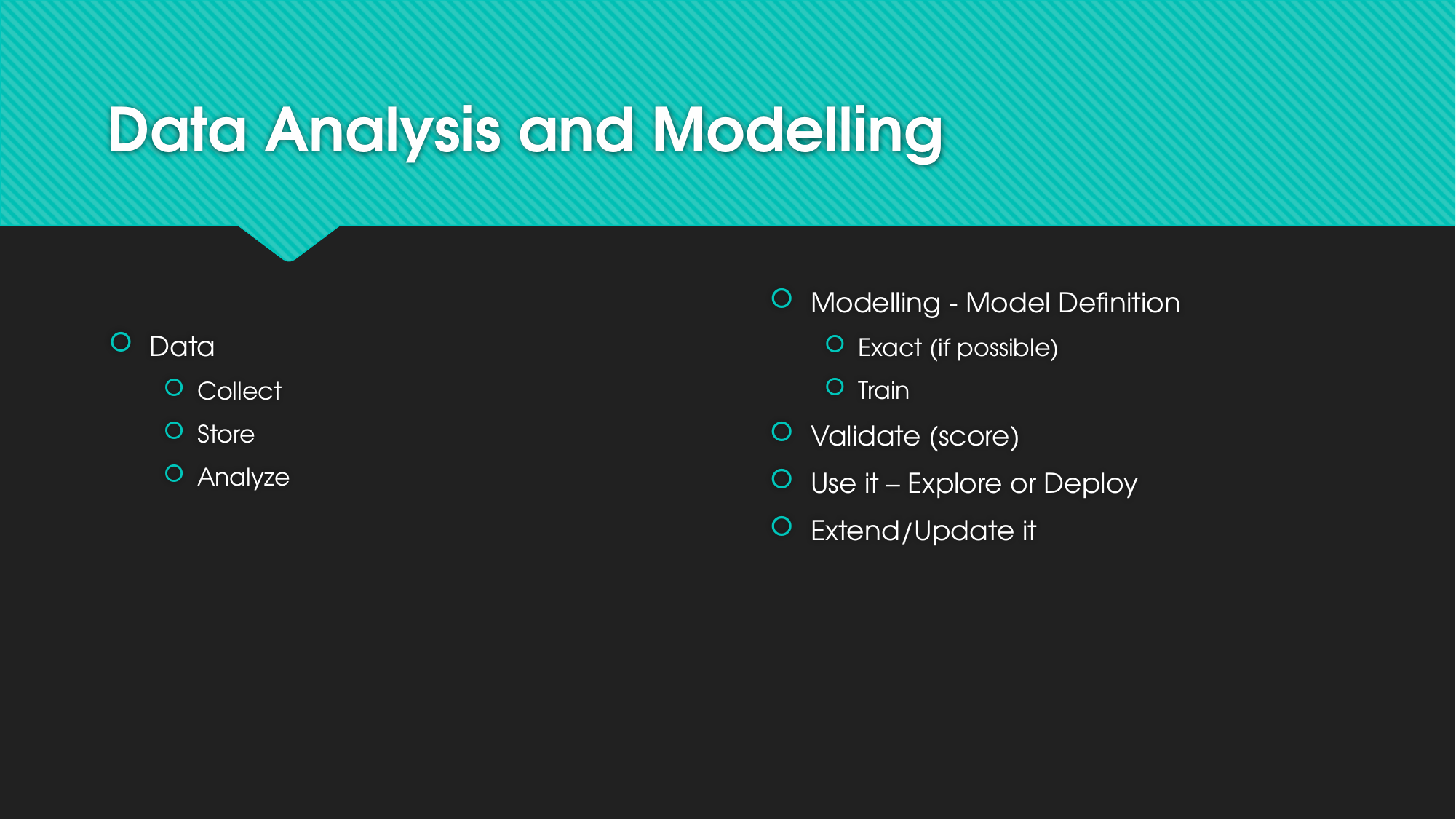

# Data Analysis and Modelling
Data
Collect
Store
Analyze

Modelling - Model Definition
Exact (if possible)
Train
Validate (score)
Use it – Explore or Deploy
Extend/Update it